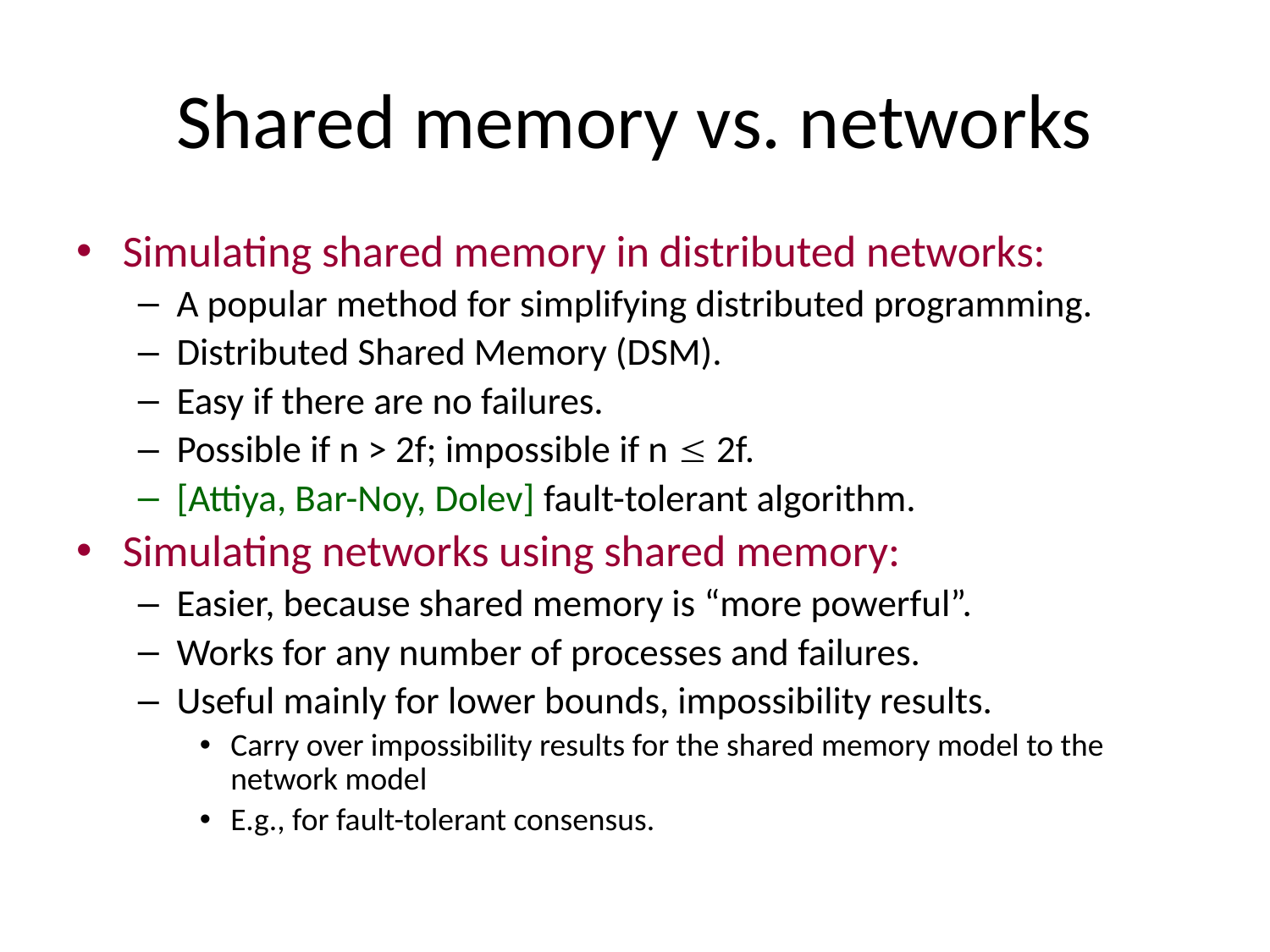

# Shared memory vs. networks
Simulating shared memory in distributed networks:
A popular method for simplifying distributed programming.
Distributed Shared Memory (DSM).
Easy if there are no failures.
Possible if n > 2f; impossible if n ≤ 2f.
[Attiya, Bar-Noy, Dolev] fault-tolerant algorithm.
Simulating networks using shared memory:
Easier, because shared memory is “more powerful”.
Works for any number of processes and failures.
Useful mainly for lower bounds, impossibility results.
Carry over impossibility results for the shared memory model to the network model
E.g., for fault-tolerant consensus.